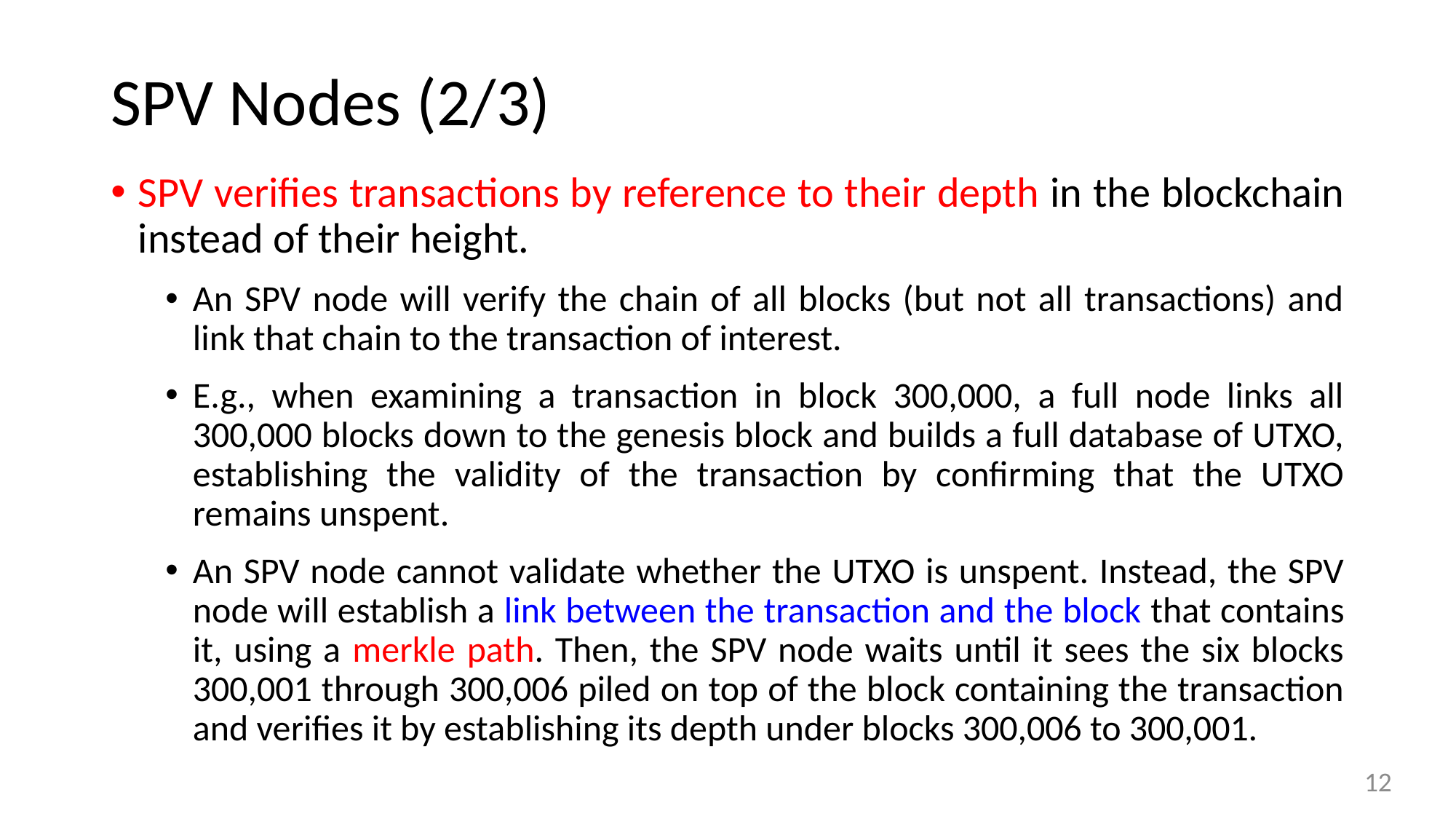

# SPV Nodes (2/3)
SPV verifies transactions by reference to their depth in the blockchain instead of their height.
An SPV node will verify the chain of all blocks (but not all transactions) and link that chain to the transaction of interest.
E.g., when examining a transaction in block 300,000, a full node links all 300,000 blocks down to the genesis block and builds a full database of UTXO, establishing the validity of the transaction by confirming that the UTXO remains unspent.
An SPV node cannot validate whether the UTXO is unspent. Instead, the SPV node will establish a link between the transaction and the block that contains it, using a merkle path. Then, the SPV node waits until it sees the six blocks 300,001 through 300,006 piled on top of the block containing the transaction and verifies it by establishing its depth under blocks 300,006 to 300,001.
12